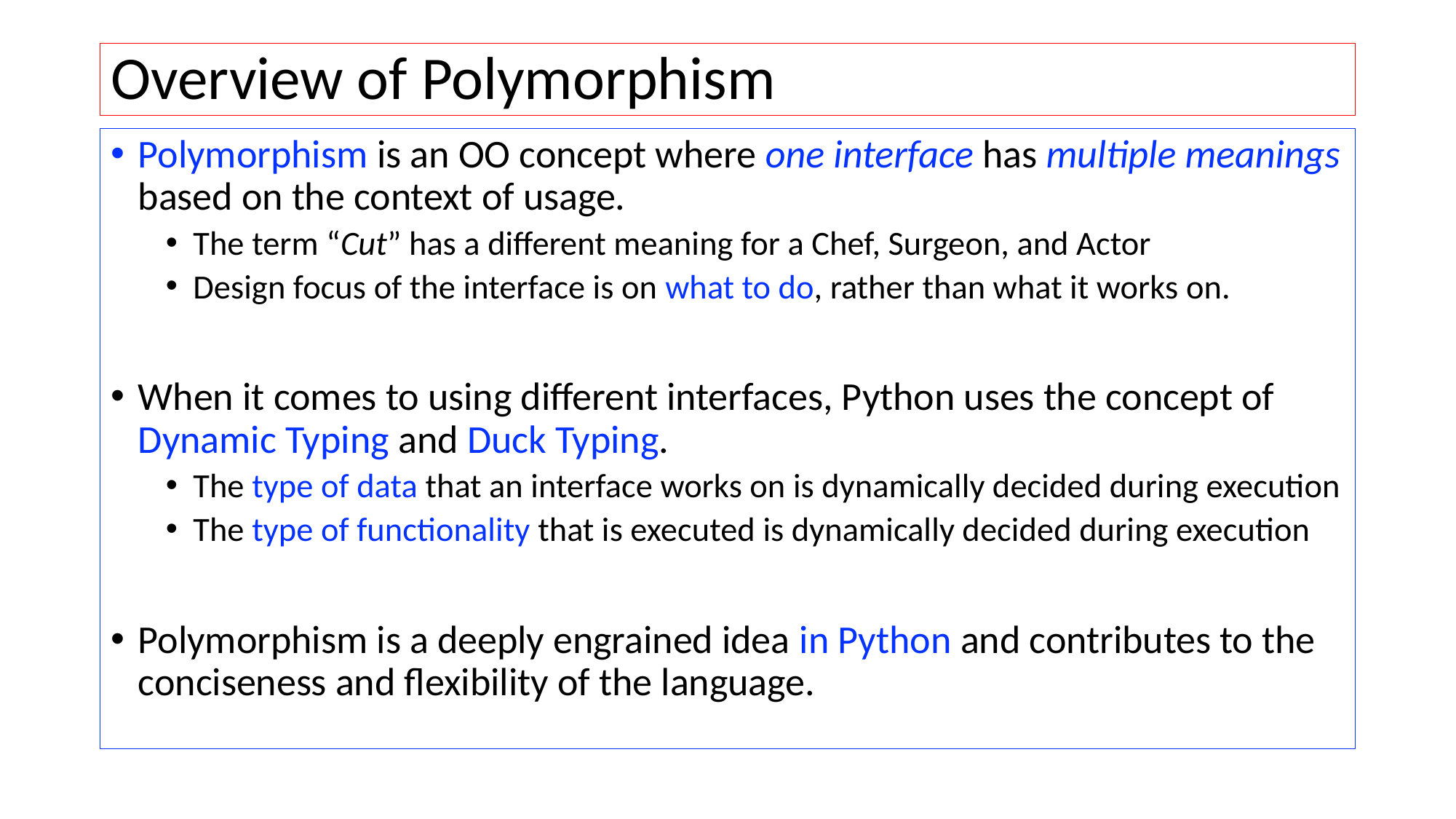

# Overview of Polymorphism
Polymorphism is an OO concept where one interface has multiple meanings based on the context of usage.
The term “Cut” has a different meaning for a Chef, Surgeon, and Actor
Design focus of the interface is on what to do, rather than what it works on.

When it comes to using different interfaces, Python uses the concept of Dynamic Typing and Duck Typing.
The type of data that an interface works on is dynamically decided during execution
The type of functionality that is executed is dynamically decided during execution

Polymorphism is a deeply engrained idea in Python and contributes to the conciseness and flexibility of the language.